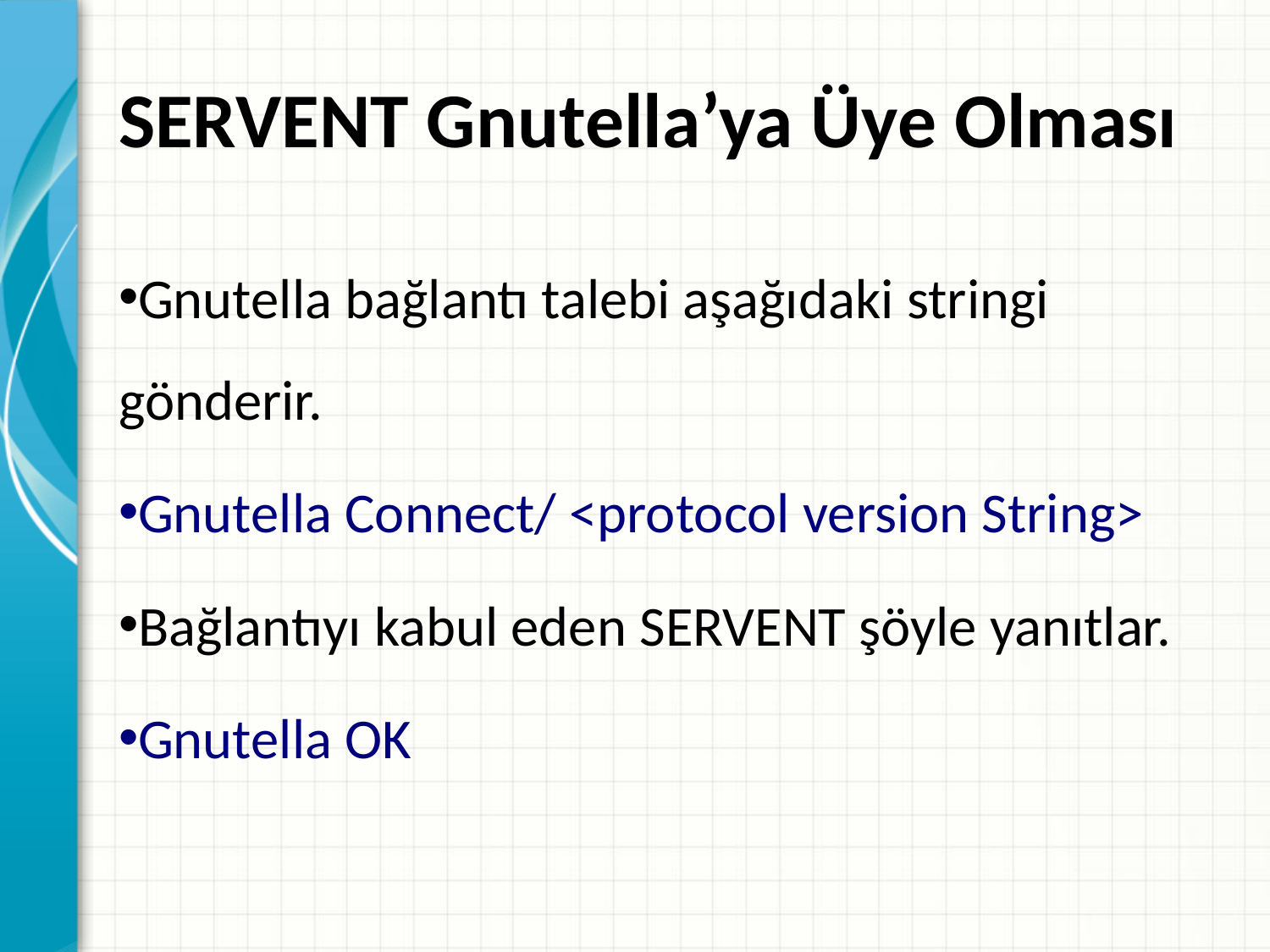

# SERVENT Gnutella’ya Üye Olması
Gnutella bağlantı talebi aşağıdaki stringi gönderir.
Gnutella Connect/ <protocol version String>
Bağlantıyı kabul eden SERVENT şöyle yanıtlar.
Gnutella OK